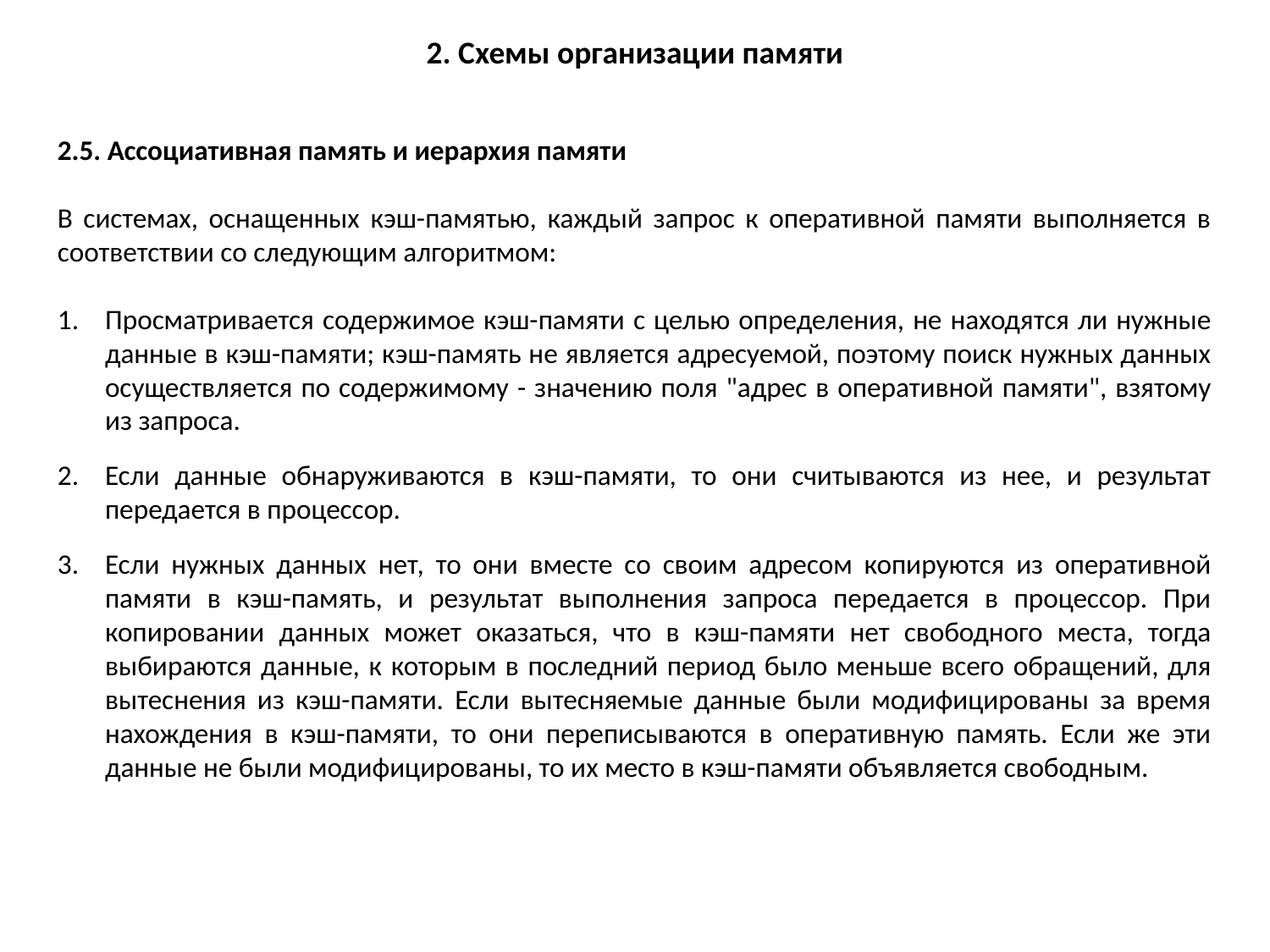

2. Схемы организации памяти
2.5. Ассоциативная память и иерархия памяти

В системах, оснащенных кэш-памятью, каждый запрос к оперативной памяти выполняется в соответствии со следующим алгоритмом:

Просматривается содержимое кэш-памяти с целью определения, не находятся ли нужные данные в кэш-памяти; кэш-память не является адресуемой, поэтому поиск нужных данных осуществляется по содержимому - значению поля "адрес в оперативной памяти", взятому из запроса.
Если данные обнаруживаются в кэш-памяти, то они считываются из нее, и результат передается в процессор.
Если нужных данных нет, то они вместе со своим адресом копируются из оперативной памяти в кэш-память, и результат выполнения запроса передается в процессор. При копировании данных может оказаться, что в кэш-памяти нет свободного места, тогда выбираются данные, к которым в последний период было меньше всего обращений, для вытеснения из кэш-памяти. Если вытесняемые данные были модифицированы за время нахождения в кэш-памяти, то они переписываются в оперативную память. Если же эти данные не были модифицированы, то их место в кэш-памяти объявляется свободным.